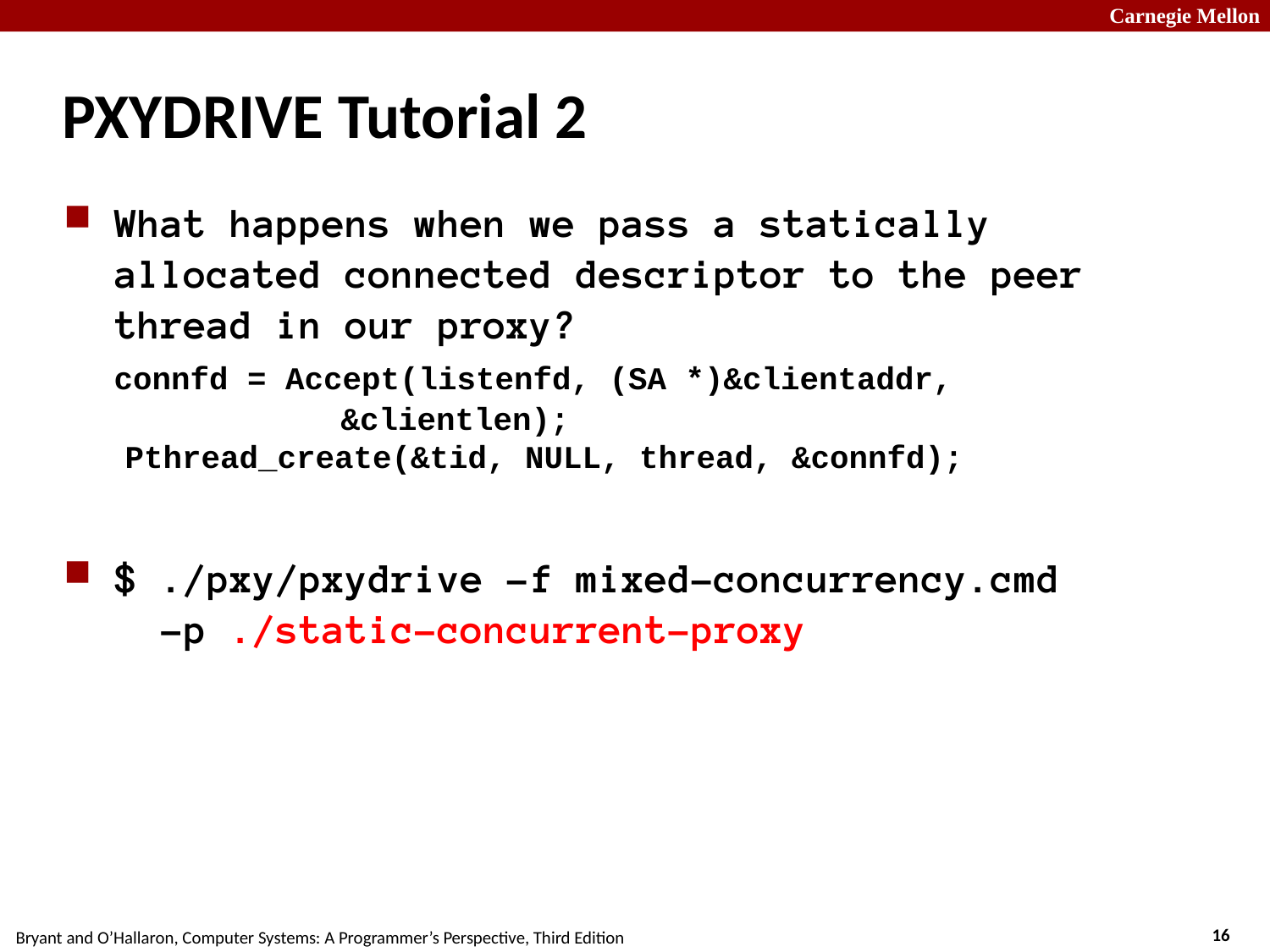

PxyDrive Tutorial 2
What happens when we pass a statically allocated connected descriptor to the peer thread in our proxy?
  connfd = Accept(listenfd, (SA *)&clientaddr,     			 &clientlen);
   Pthread_create(&tid, NULL, thread, &connfd);

$ ./pxy/pxydrive –f mixed-concurrency.cmd
  –p ./static-concurrent-proxy